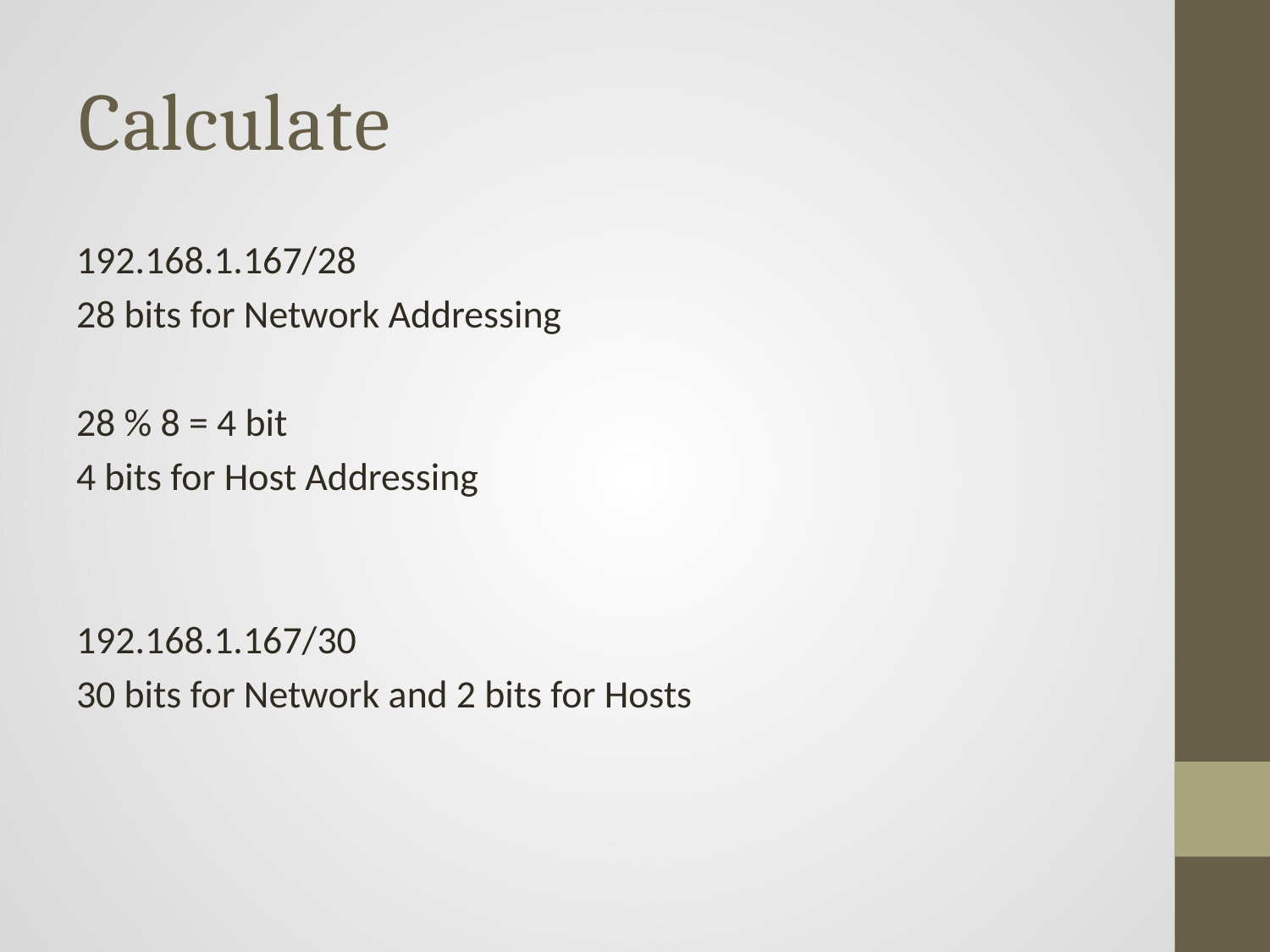

# Calculate
192.168.1.167/28
28 bits for Network Addressing

28 % 8 = 4 bit
4 bits for Host Addressing

192.168.1.167/30
30 bits for Network and 2 bits for Hosts